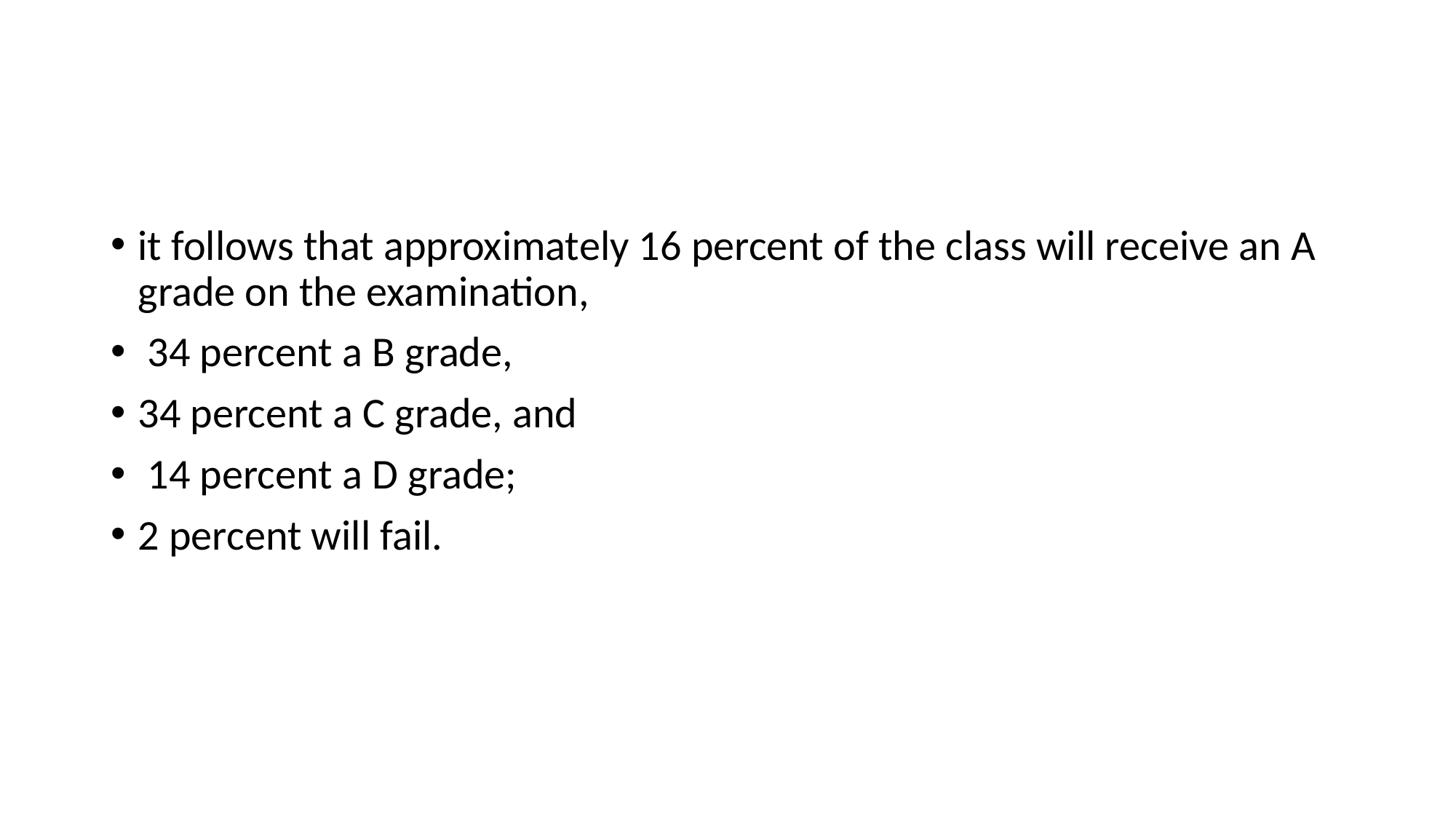

it follows that approximately 16 percent of the class will receive an A grade on the examination,
 34 percent a B grade,
34 percent a C grade, and
 14 percent a D grade;
2 percent will fail.